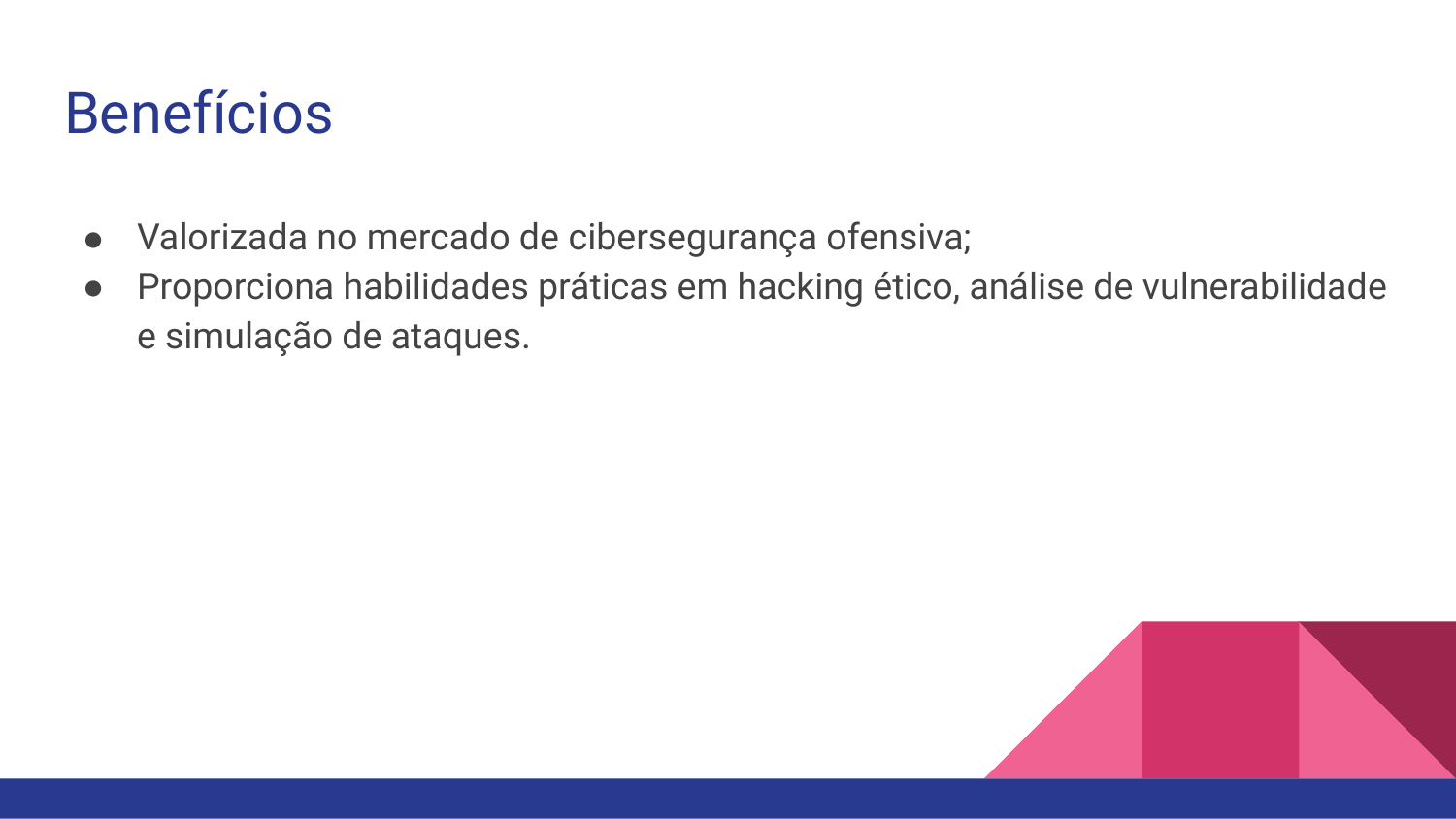

# Benefícios
Valorizada no mercado de cibersegurança ofensiva;
Proporciona habilidades práticas em hacking ético, análise de vulnerabilidade e simulação de ataques.